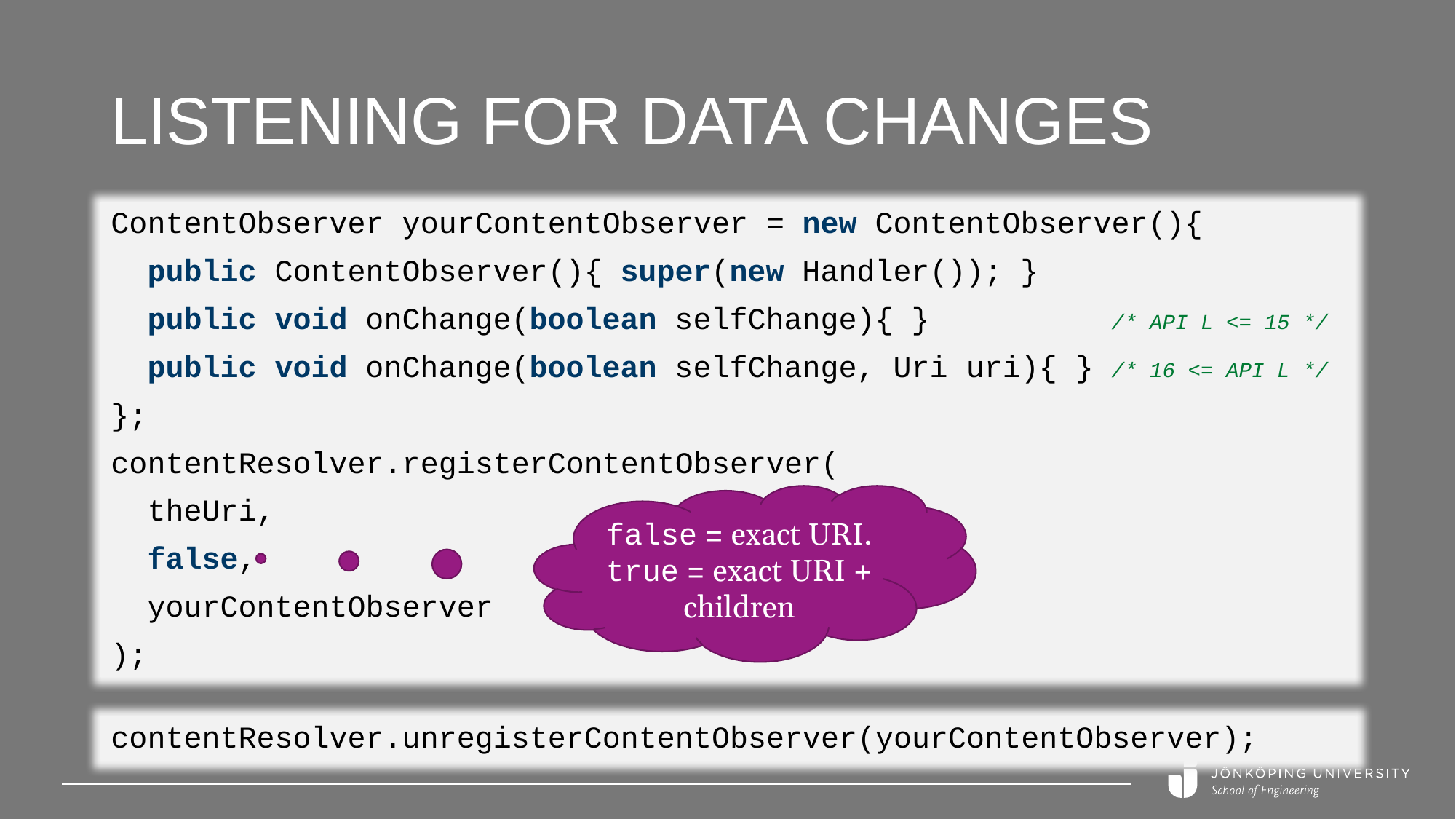

# Listening for data changes
ContentObserver yourContentObserver = new ContentObserver(){
  public ContentObserver(){ super(new Handler()); }
  public void onChange(boolean selfChange){ }          /* API L <= 15 */
  public void onChange(boolean selfChange, Uri uri){ } /* 16 <= API L */
};
contentResolver.registerContentObserver(
  theUri,
  false,
  yourContentObserver
);
false = exact URI.
true = exact URI + children
contentResolver.unregisterContentObserver(yourContentObserver);